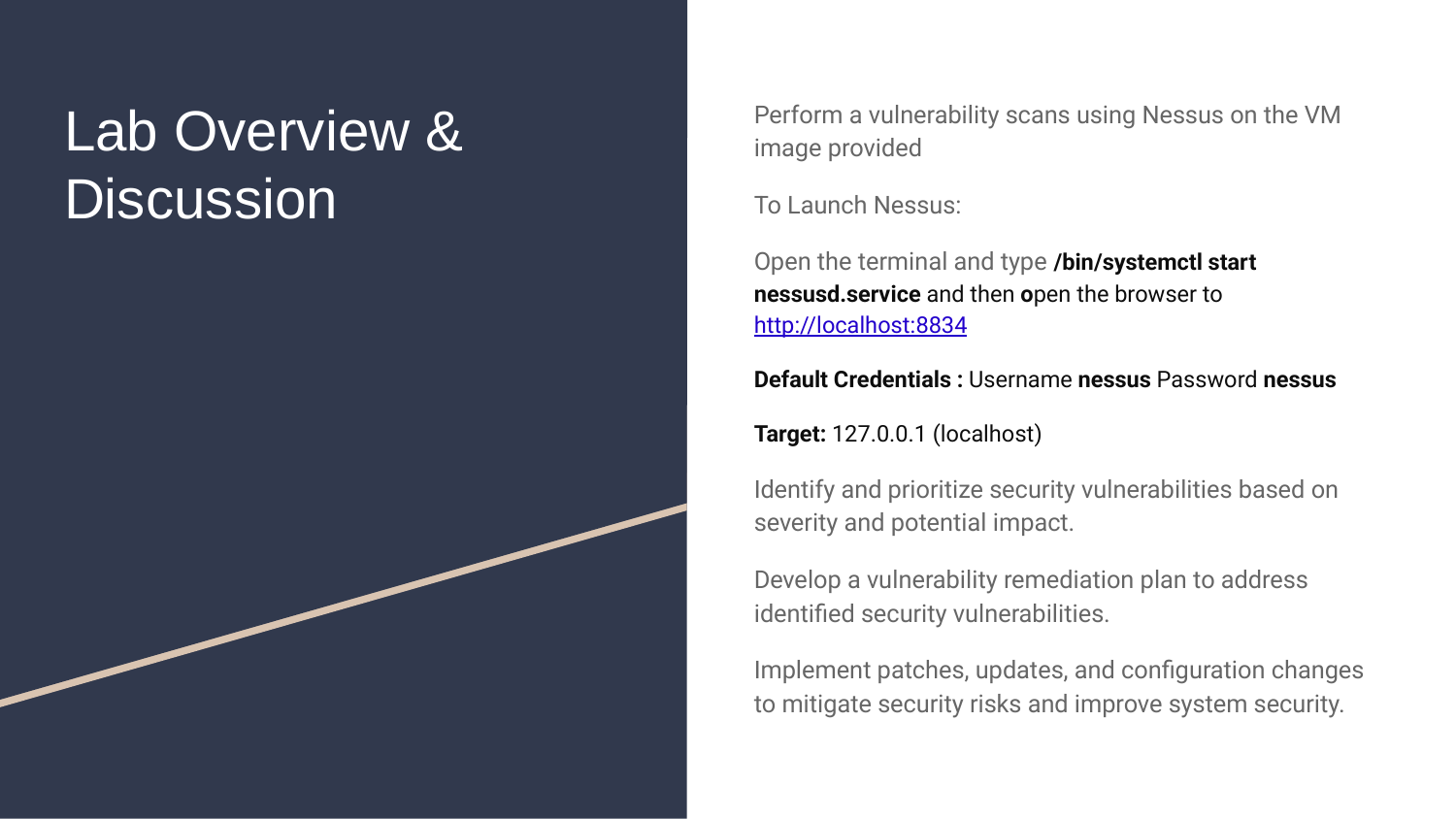

# Lab Overview & Discussion
Perform a vulnerability scans using Nessus on the VM image provided
To Launch Nessus:
Open the terminal and type /bin/systemctl start nessusd.service and then open the browser to http://localhost:8834
Default Credentials : Username nessus Password nessus
Target: 127.0.0.1 (localhost)
Identify and prioritize security vulnerabilities based on severity and potential impact.
Develop a vulnerability remediation plan to address identified security vulnerabilities.
Implement patches, updates, and configuration changes to mitigate security risks and improve system security.